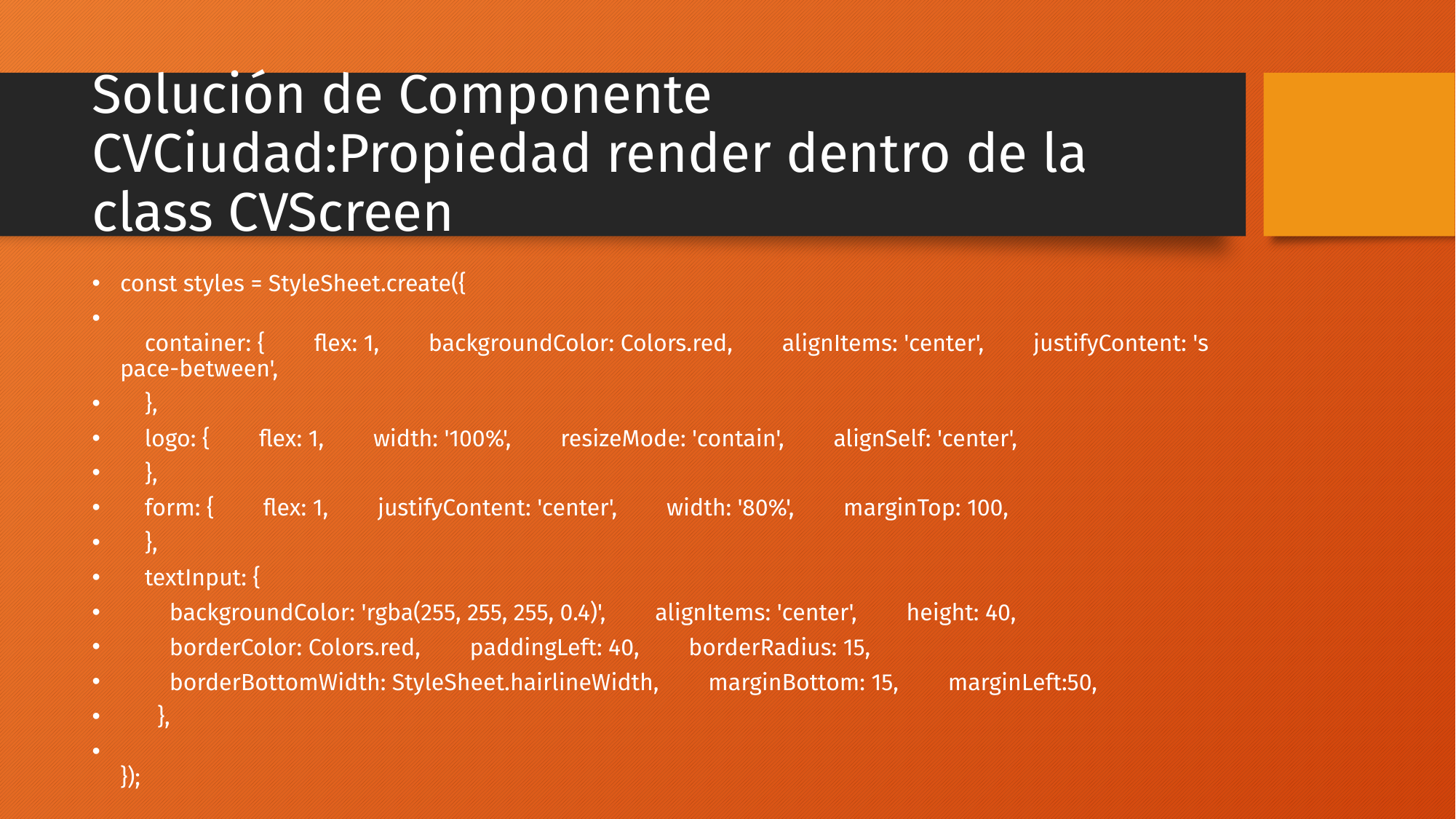

# Solución de Componente CVCiudad:Propiedad render dentro de la class CVScreen
const styles = StyleSheet.create({
    container: {        flex: 1,        backgroundColor: Colors.red,        alignItems: 'center',        justifyContent: 'space-between',
    },
    logo: {        flex: 1,        width: '100%',        resizeMode: 'contain',        alignSelf: 'center',
    },
    form: {        flex: 1,        justifyContent: 'center',        width: '80%',        marginTop: 100,
    },
    textInput: {
        backgroundColor: 'rgba(255, 255, 255, 0.4)',        alignItems: 'center',        height: 40,
        borderColor: Colors.red,        paddingLeft: 40,        borderRadius: 15,
        borderBottomWidth: StyleSheet.hairlineWidth,        marginBottom: 15,        marginLeft:50,
      },
});